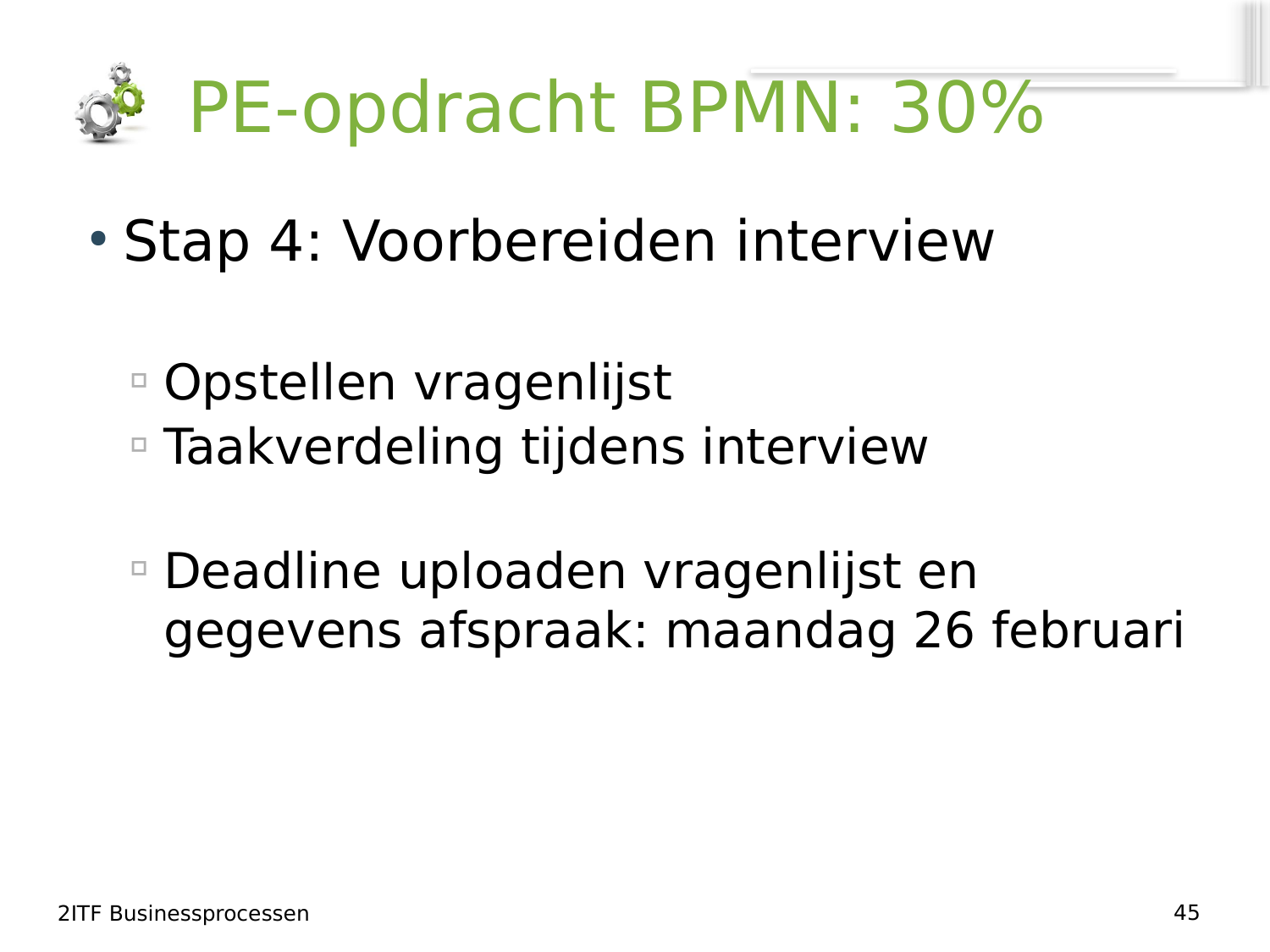

# PE-opdracht BPMN: 30%
Stap 4: Voorbereiden interview

Opstellen vragenlijst
Taakverdeling tijdens interview
Deadline uploaden vragenlijst en gegevens afspraak: maandag 26 februari

45